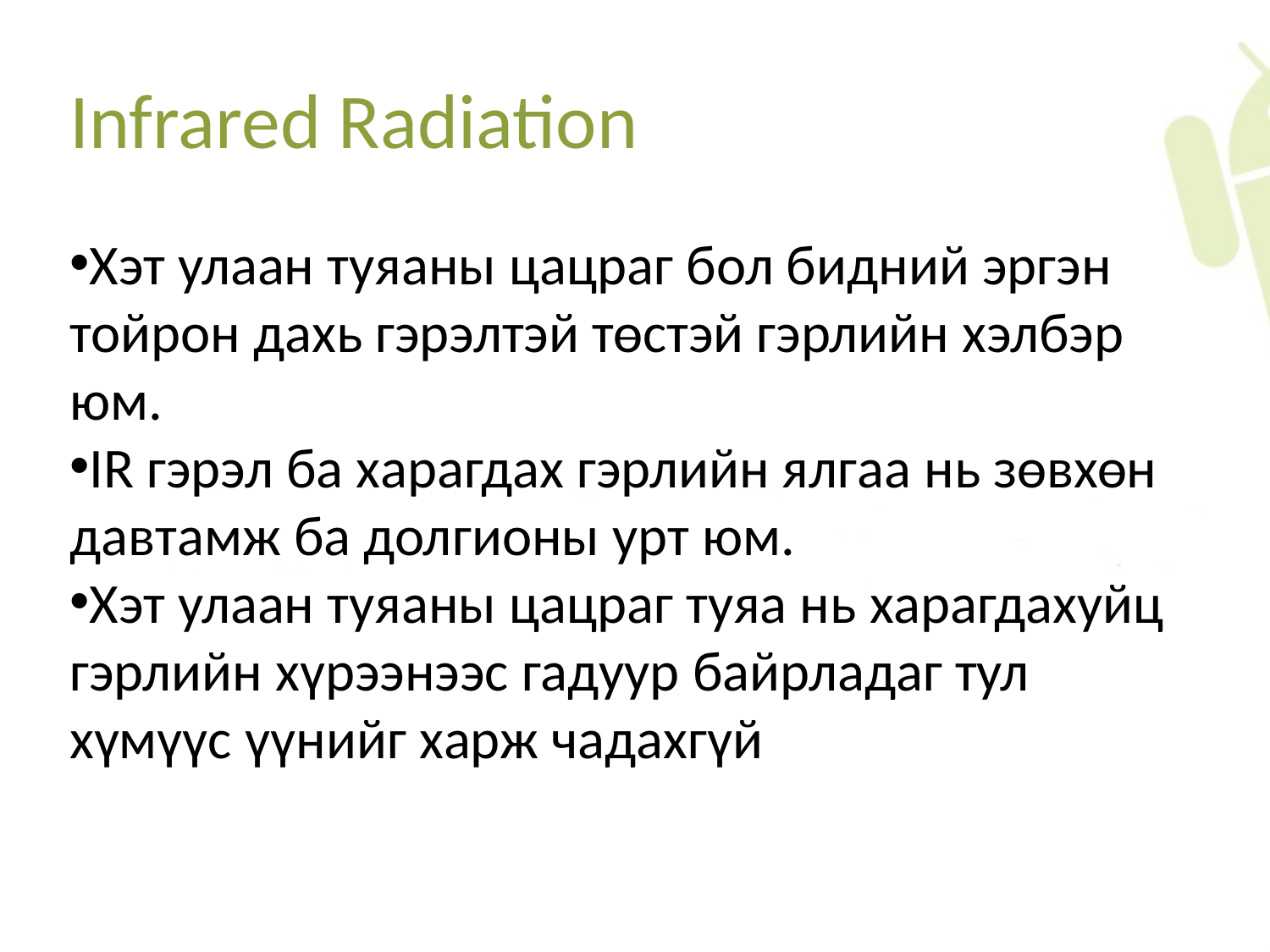

Infrared Radiation
Хэт улаан туяаны цацраг бол бидний эргэн тойрон дахь гэрэлтэй төстэй гэрлийн хэлбэр юм.
IR гэрэл ба харагдах гэрлийн ялгаа нь зөвхөн давтамж ба долгионы урт юм.
Хэт улаан туяаны цацраг туяа нь харагдахуйц гэрлийн хүрээнээс гадуур байрладаг тул хүмүүс үүнийг харж чадахгүй